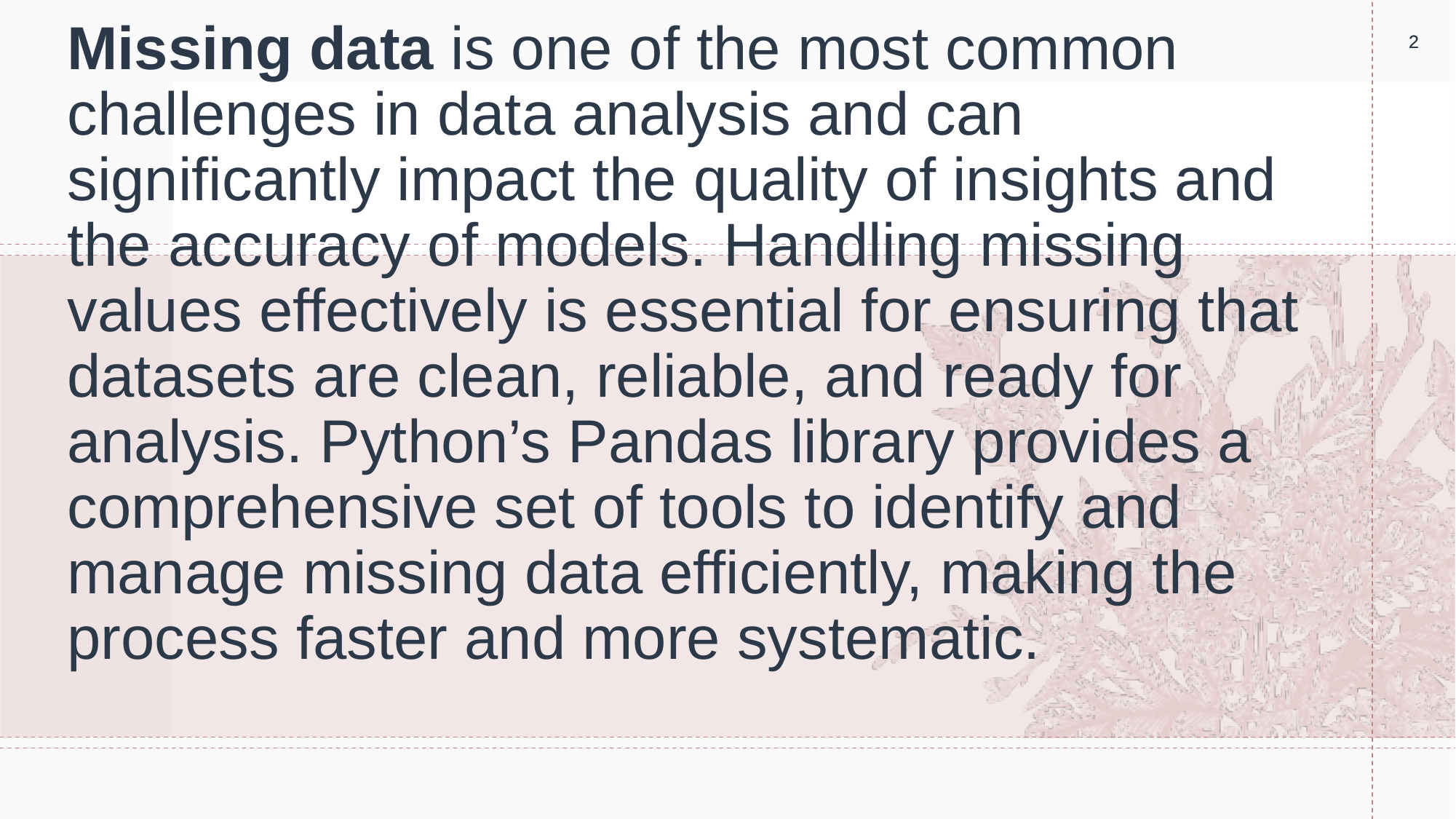

2
2
# Missing data is one of the most common challenges in data analysis and can significantly impact the quality of insights and the accuracy of models. Handling missing values effectively is essential for ensuring that datasets are clean, reliable, and ready for analysis. Python’s Pandas library provides a comprehensive set of tools to identify and manage missing data efficiently, making the process faster and more systematic.